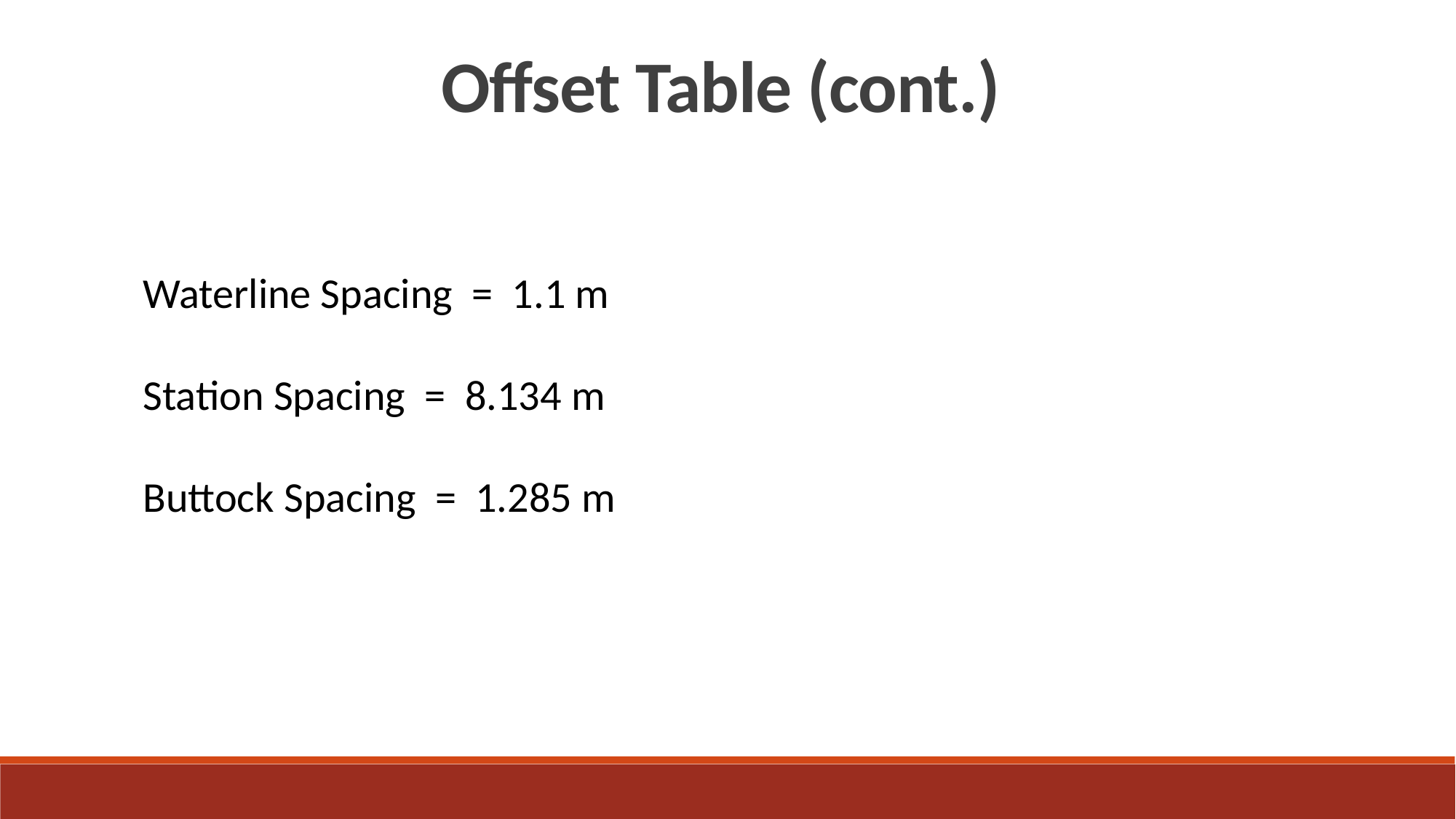

Offset Table (cont.)
Waterline Spacing  =  1.1 m

Station Spacing  =  8.134 m

Buttock Spacing  =  1.285 m